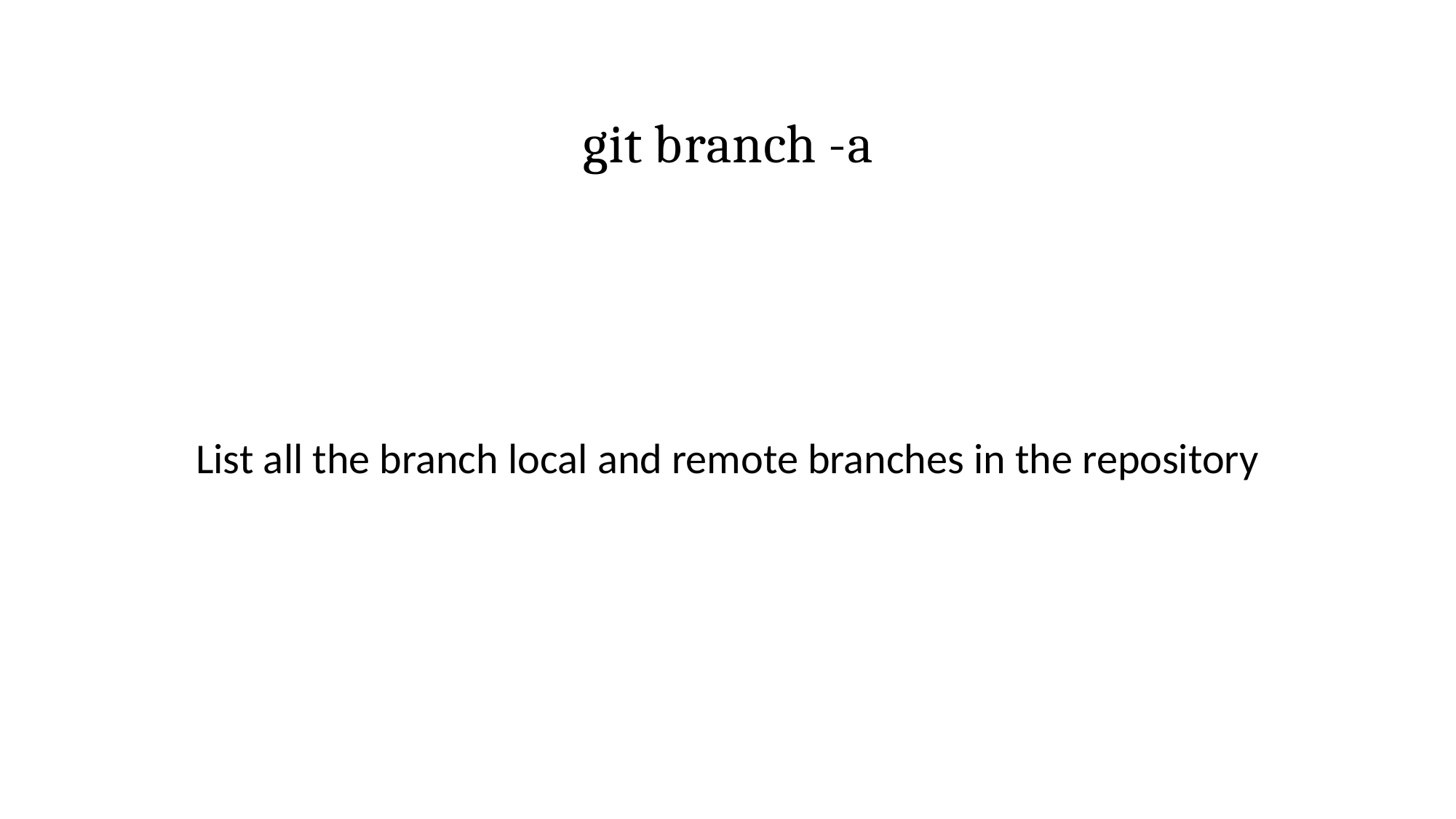

# git branch -a
List all the branch local and remote branches in the repository